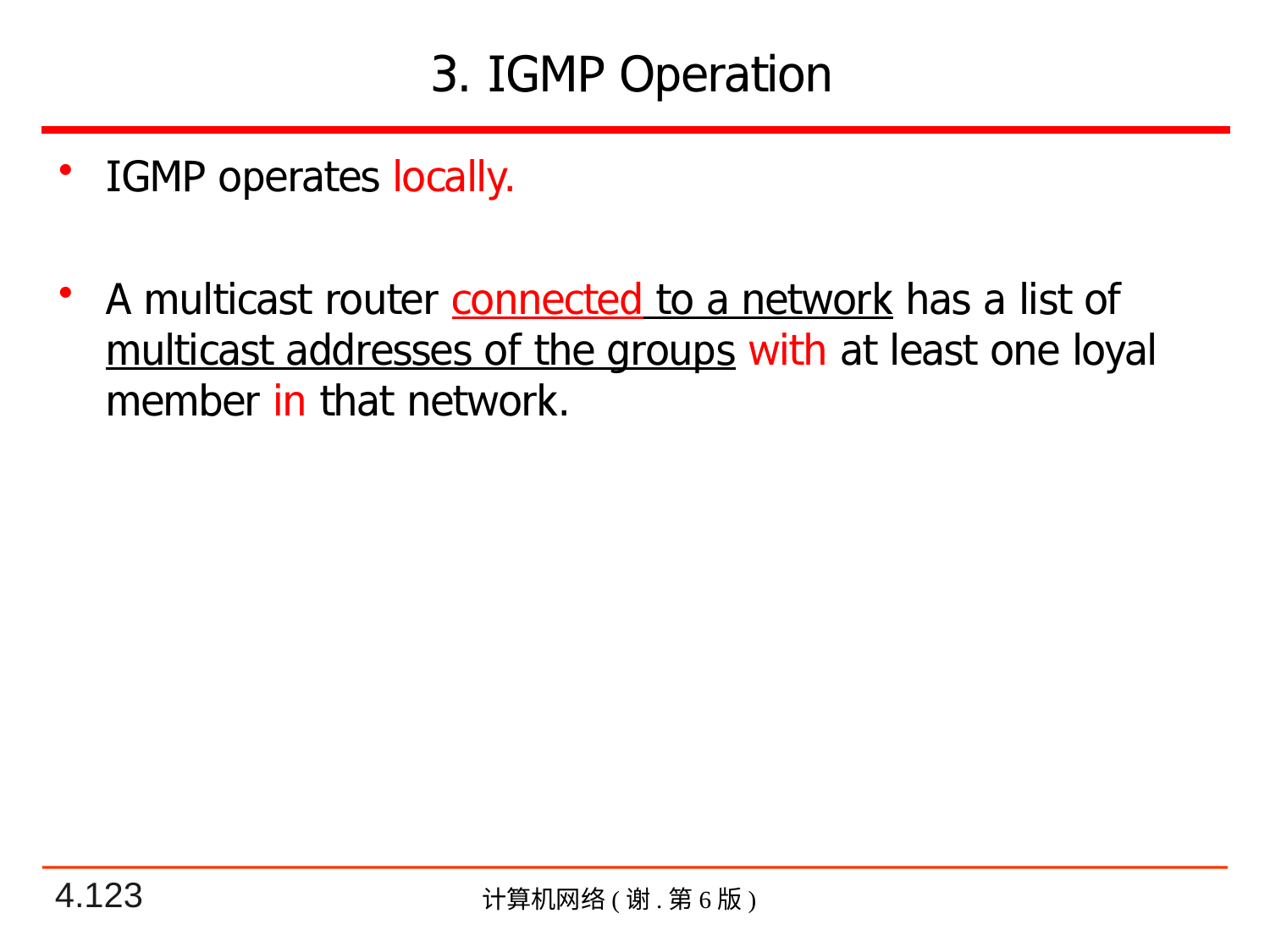

# 3. IGMP Operation
IGMP operates locally.

A multicast router connected to a network has a list of multicast addresses of the groups with at least one loyal member in that network.